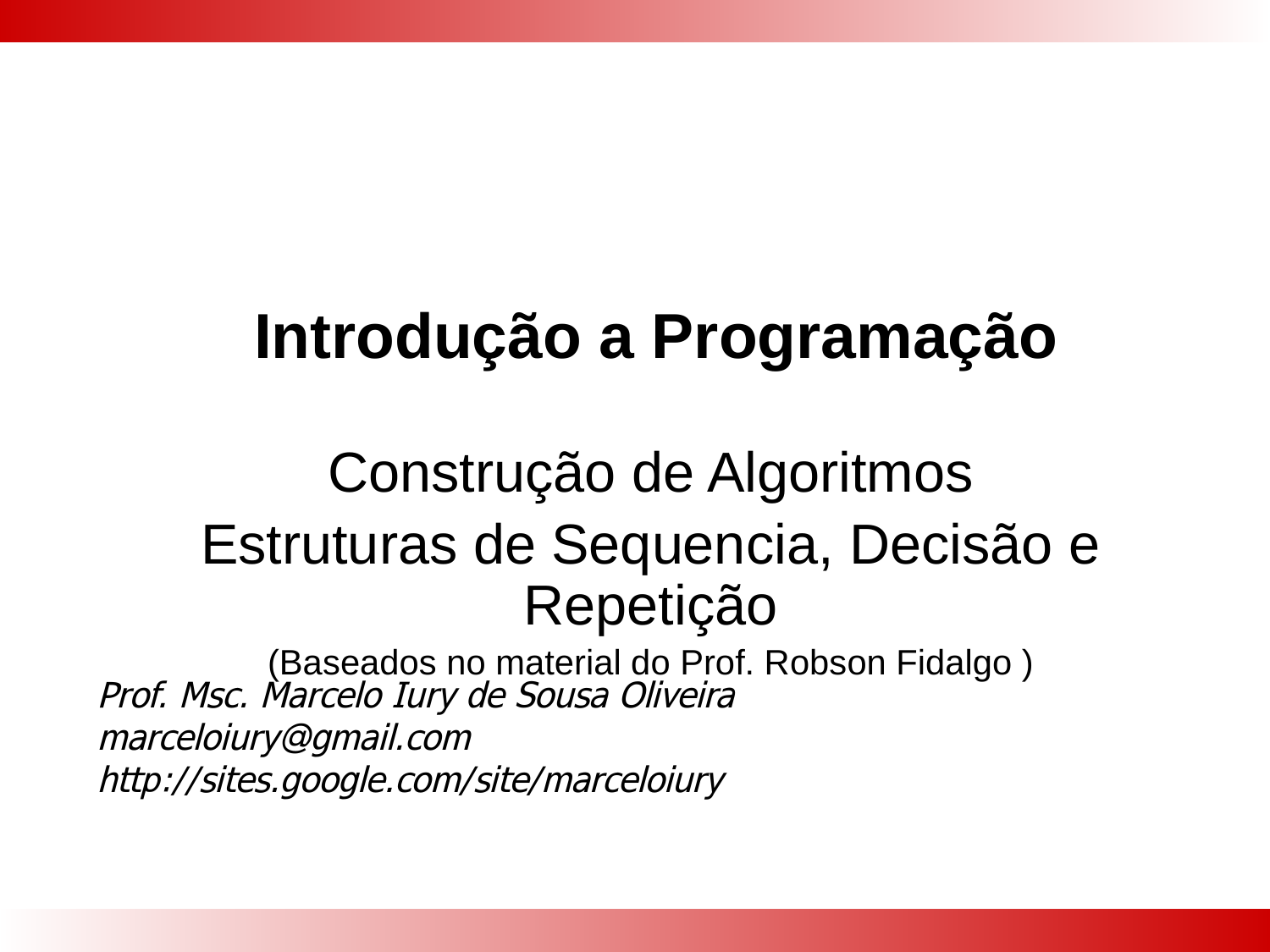

# Introdução a Programação
Construção de Algoritmos
Estruturas de Sequencia, Decisão e Repetição
(Baseados no material do Prof. Robson Fidalgo )
Prof. Msc. Marcelo Iury de Sousa Oliveira
marceloiury@gmail.com
http://sites.google.com/site/marceloiury